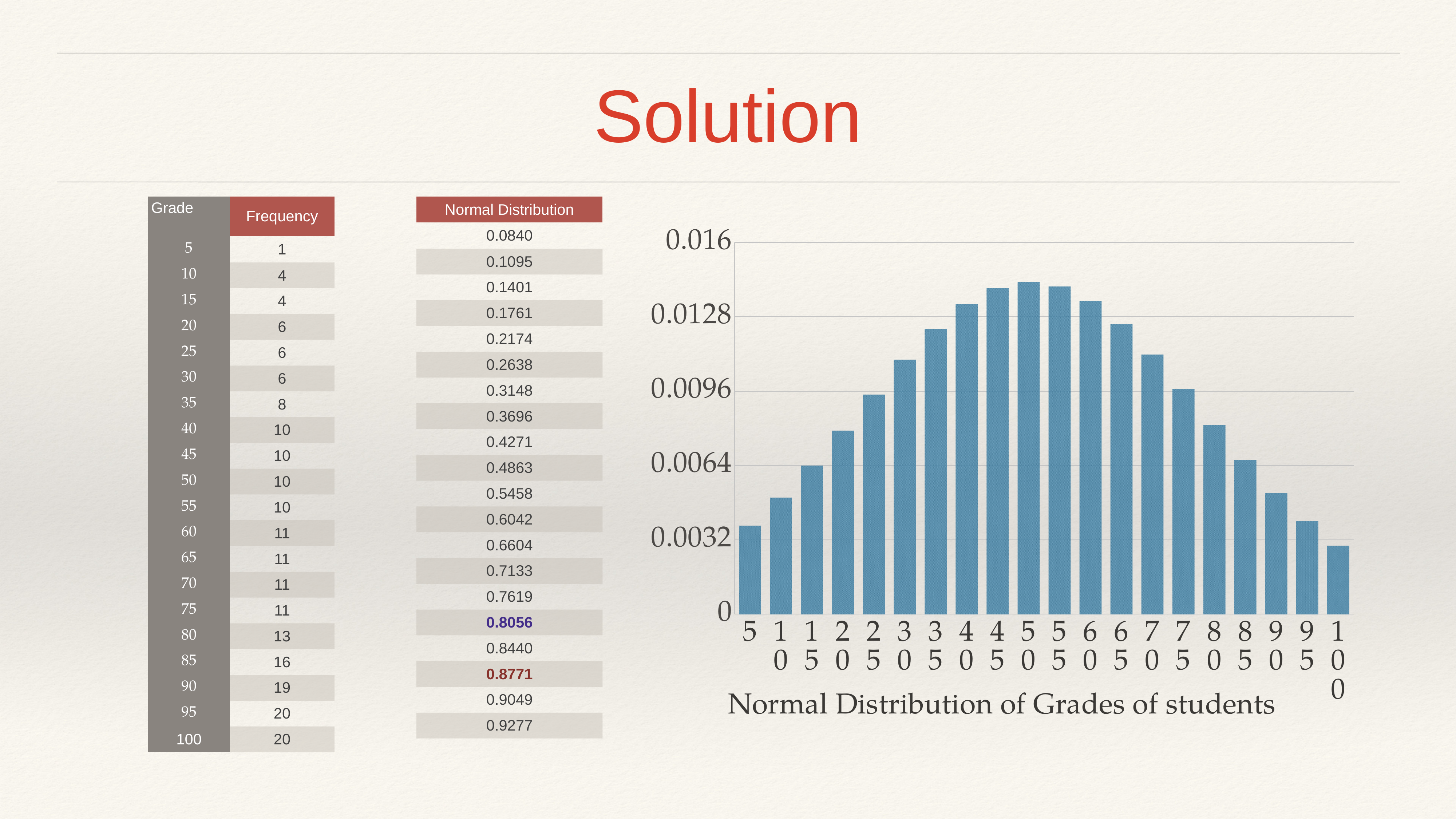

# Solution
| Normal Distribution |
| --- |
| 0.0840 |
| 0.1095 |
| 0.1401 |
| 0.1761 |
| 0.2174 |
| 0.2638 |
| 0.3148 |
| 0.3696 |
| 0.4271 |
| 0.4863 |
| 0.5458 |
| 0.6042 |
| 0.6604 |
| 0.7133 |
| 0.7619 |
| 0.8056 |
| 0.8440 |
| 0.8771 |
| 0.9049 |
| 0.9277 |
| Grade | Frequency |
| --- | --- |
| 5 | 1 |
| 10 | 4 |
| 15 | 4 |
| 20 | 6 |
| 25 | 6 |
| 30 | 6 |
| 35 | 8 |
| 40 | 10 |
| 45 | 10 |
| 50 | 10 |
| 55 | 10 |
| 60 | 11 |
| 65 | 11 |
| 70 | 11 |
| 75 | 11 |
| 80 | 13 |
| 85 | 16 |
| 90 | 19 |
| 95 | 20 |
| 100 | 20 |

### Chart

| Category | Normal Distribution of Grades |
|---|---|
| 5 | 0.003806 |
| 10 | 0.005013 |
| 15 | 0.006394 |
| 20 | 0.007898 |
| 25 | 0.009447 |
| 30 | 0.010944 |
| 35 | 0.012277 |
| 40 | 0.013337 |
| 45 | 0.01403 |
| 50 | 0.014294 |
| 55 | 0.014103 |
| 60 | 0.013474 |
| 65 | 0.012467 |
| 70 | 0.011171 |
| 75 | 0.009693 |
| 80 | 0.008145 |
| 85 | 0.006628 |
| 90 | 0.005223 |
| 95 | 0.003986 |
| 100 | 0.002946 |